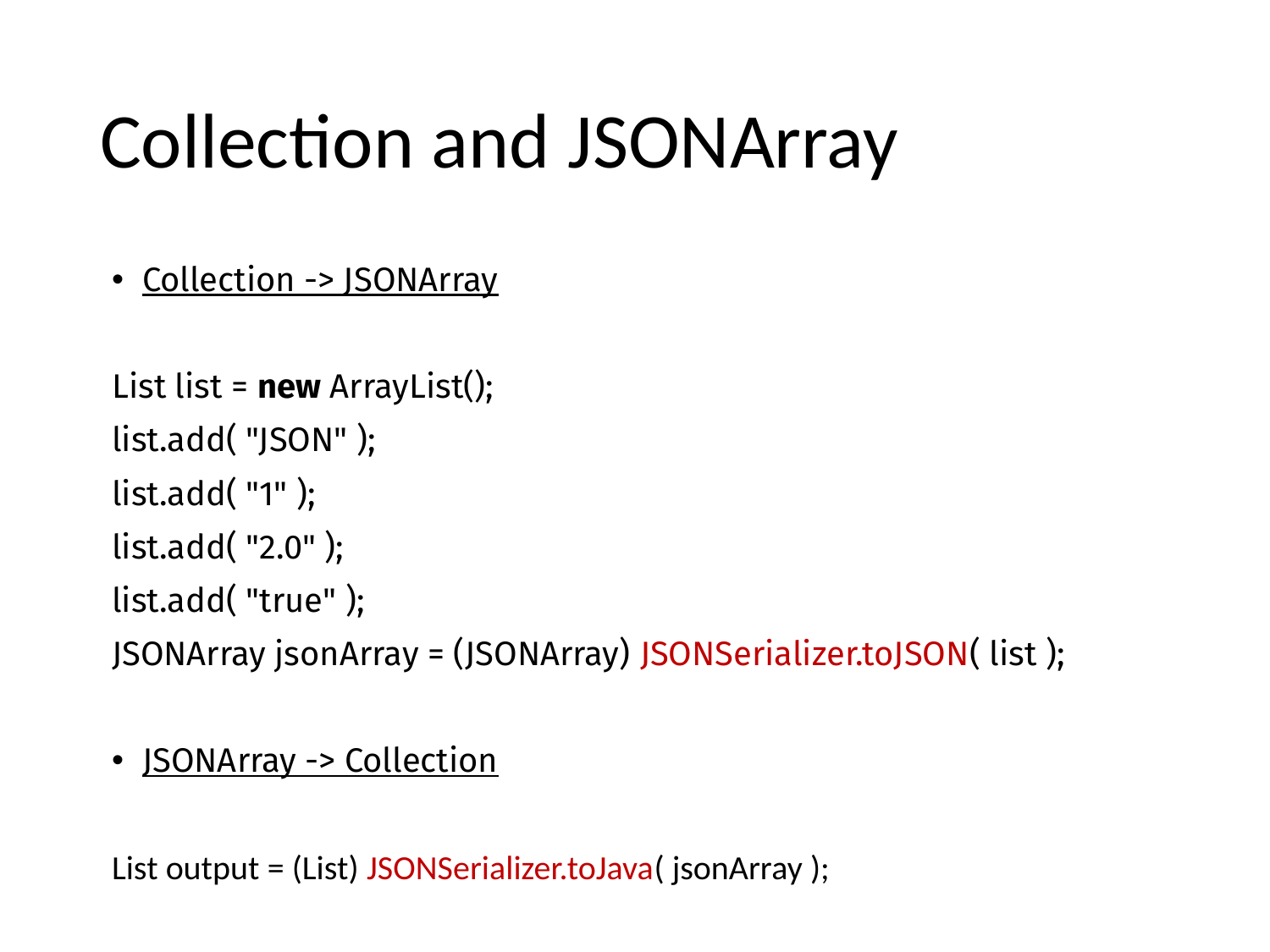

# Collection and JSONArray
Collection -> JSONArray

List list = new ArrayList();
list.add( "JSON" );
list.add( "1" );
list.add( "2.0" );
list.add( "true" );
JSONArray jsonArray = (JSONArray) JSONSerializer.toJSON( list );

JSONArray -> Collection

List output = (List) JSONSerializer.toJava( jsonArray );